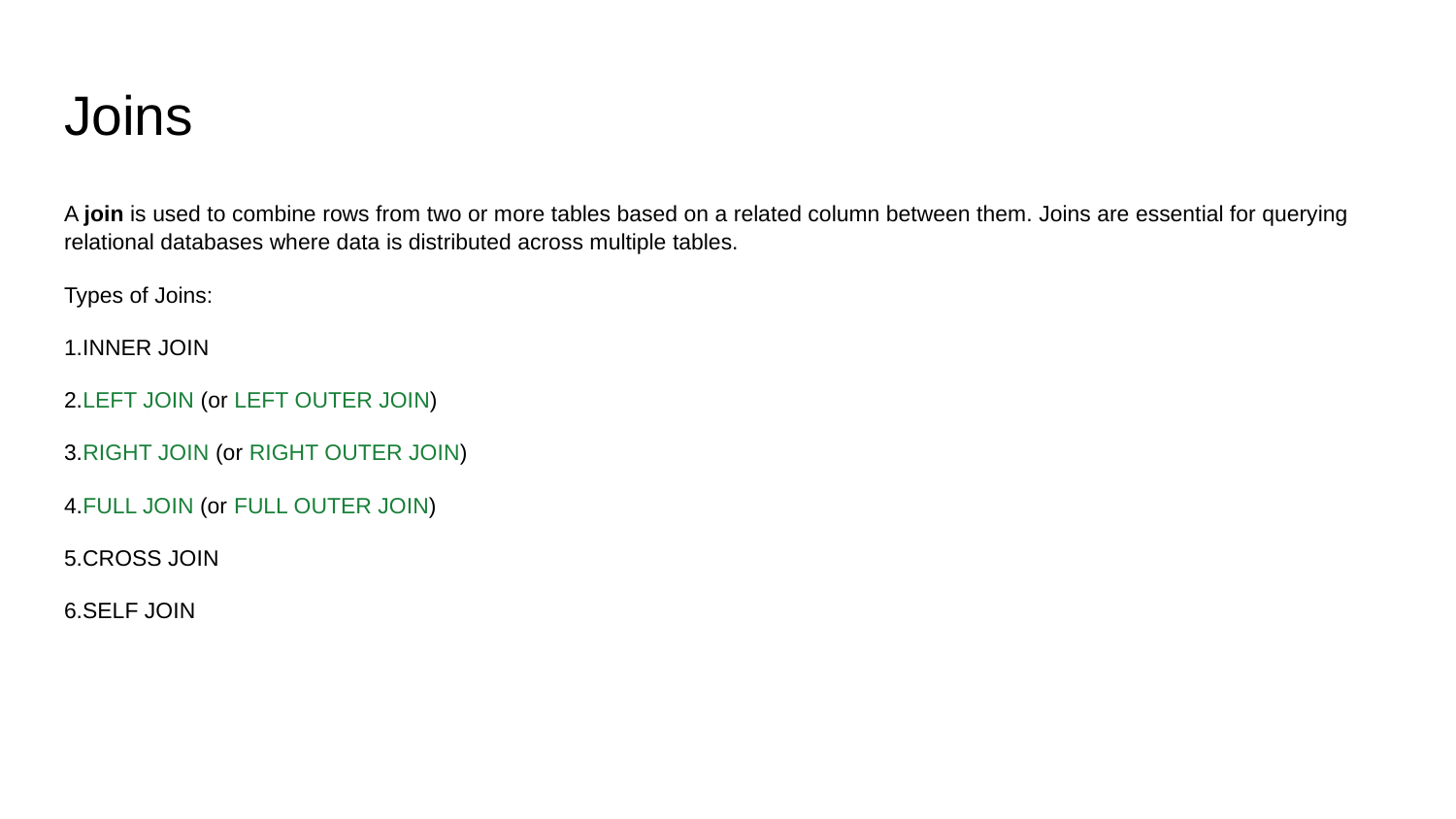

# Joins
A join is used to combine rows from two or more tables based on a related column between them. Joins are essential for querying relational databases where data is distributed across multiple tables.
Types of Joins:
1.INNER JOIN
2.LEFT JOIN (or LEFT OUTER JOIN)
3.RIGHT JOIN (or RIGHT OUTER JOIN)
4.FULL JOIN (or FULL OUTER JOIN)
5.CROSS JOIN
6.SELF JOIN